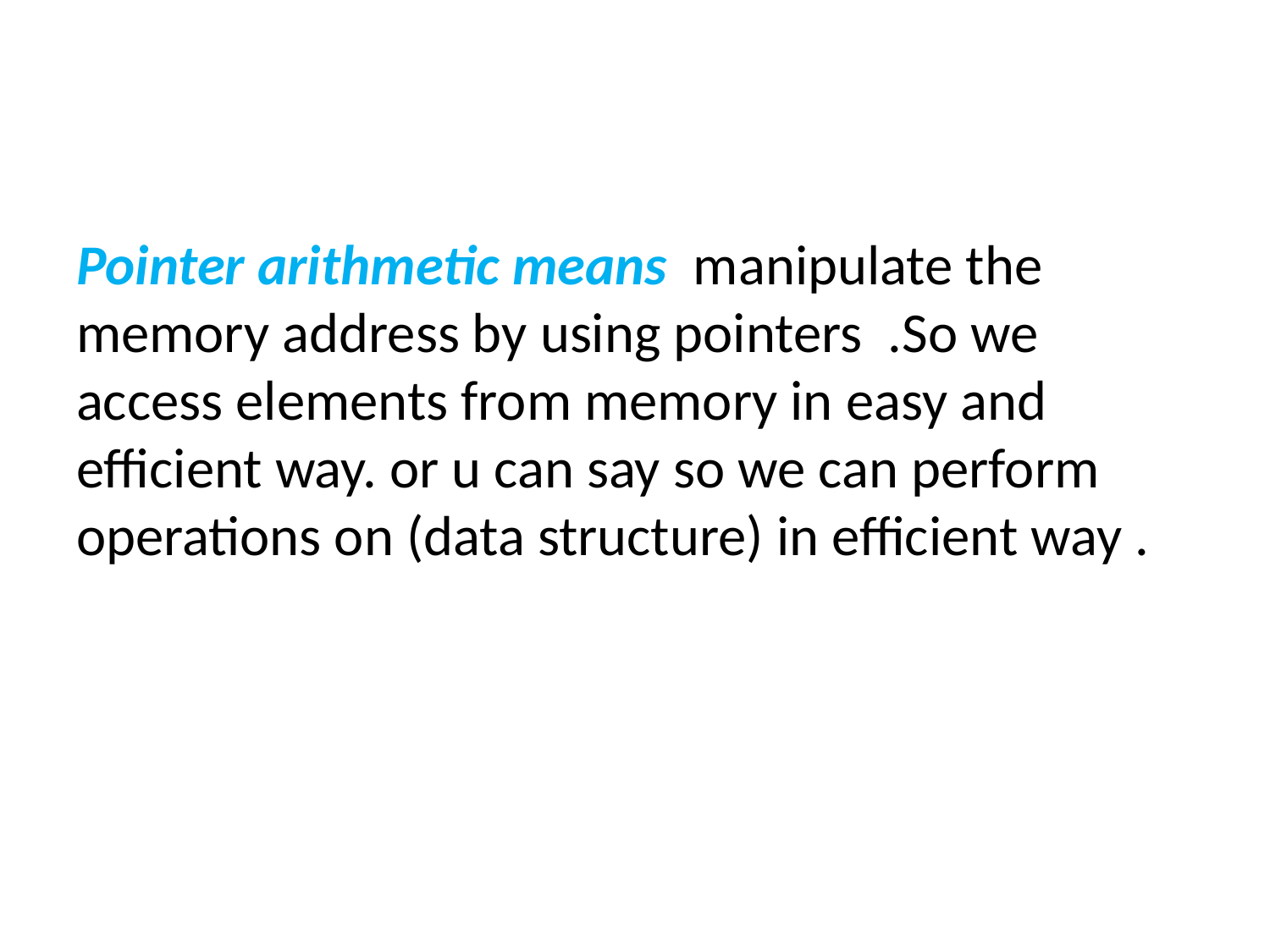

#
Pointer arithmetic means  manipulate the memory address by using pointers  .So we access elements from memory in easy and efficient way. or u can say so we can perform operations on (data structure) in efficient way .